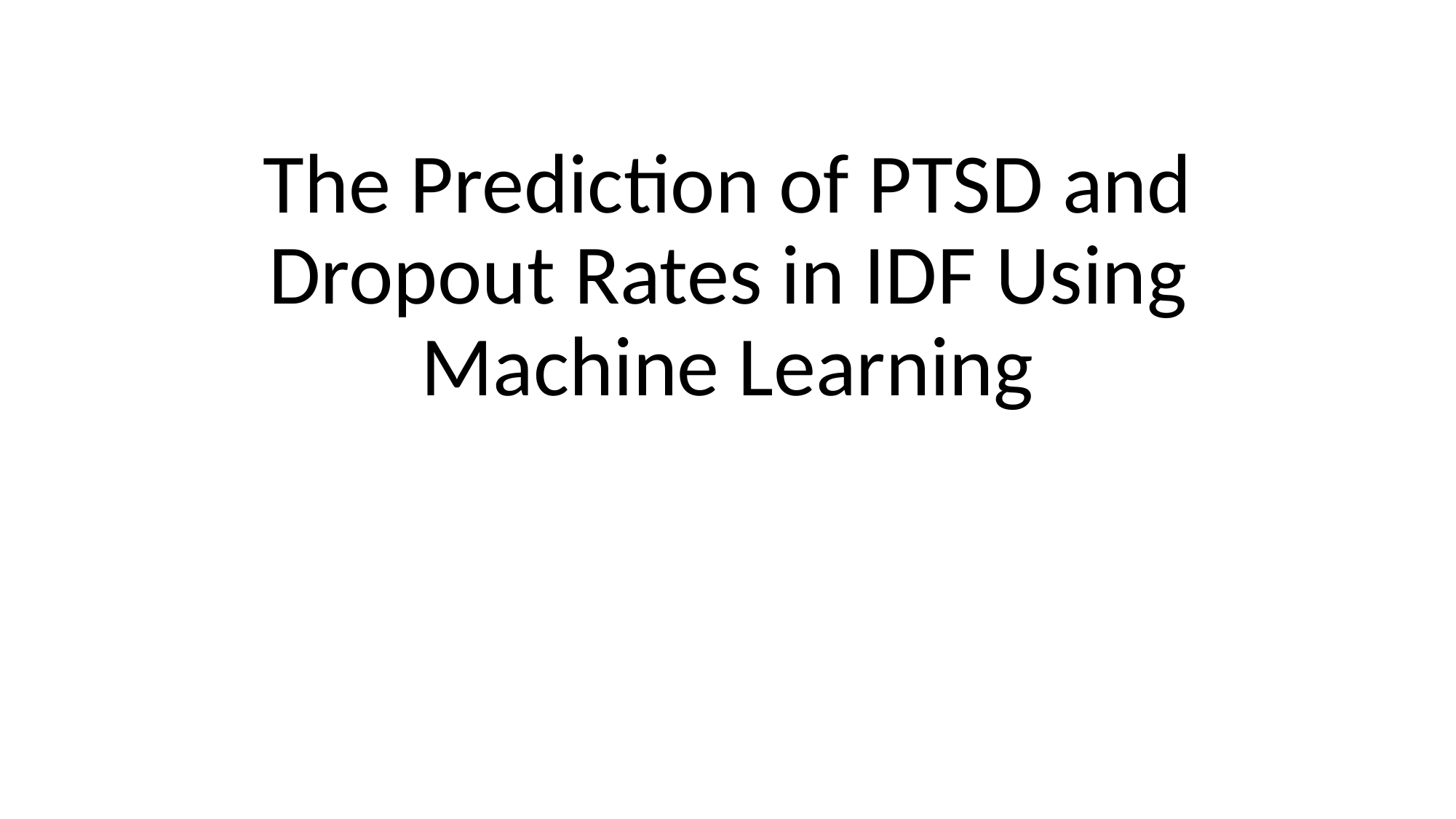

# The Prediction of PTSD and Dropout Rates in IDF Using Machine Learning